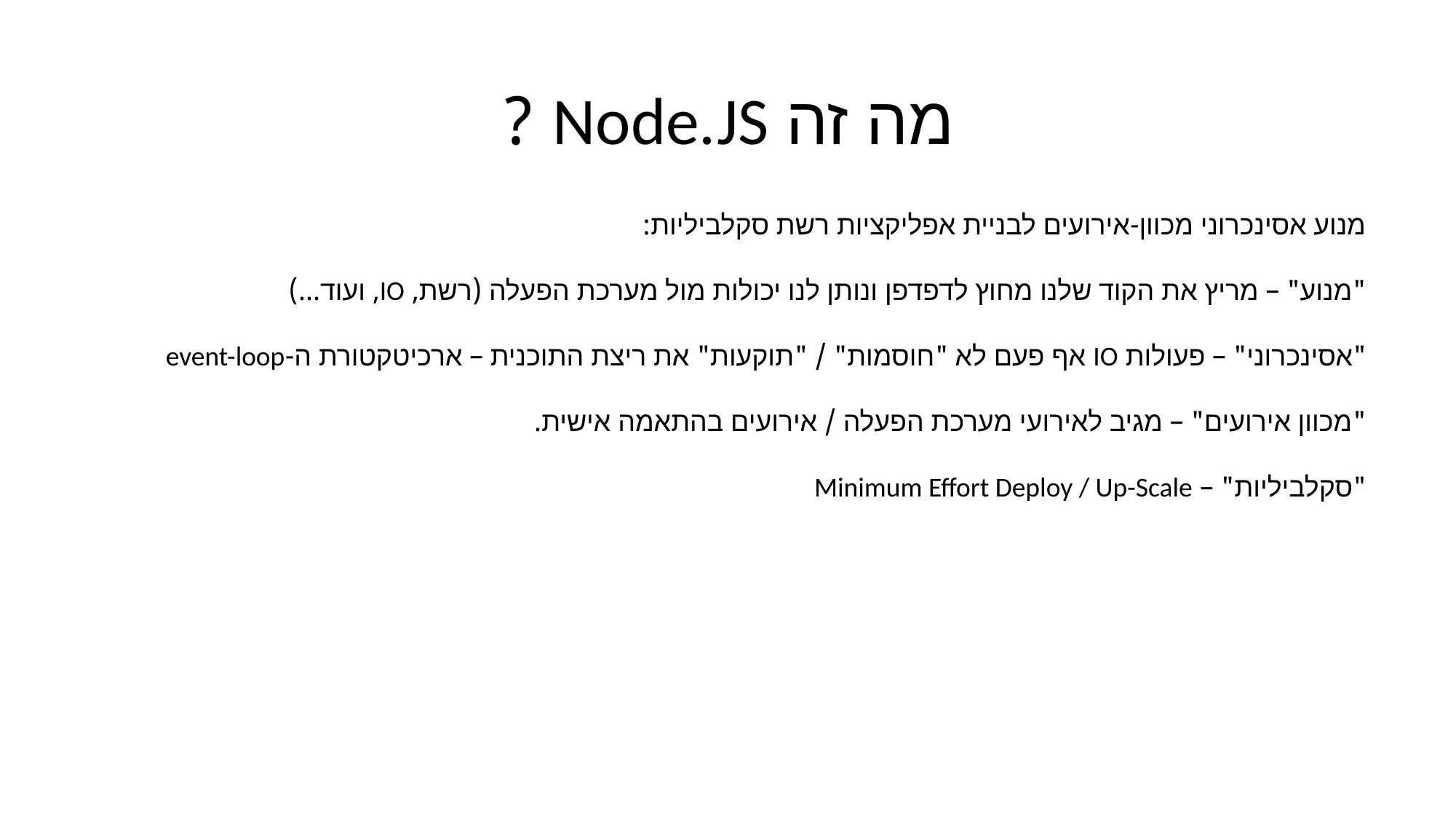

# מה זה Node.JS ?
מנוע אסינכרוני מכוון-אירועים לבניית אפליקציות רשת סקלביליות:

"מנוע" – מריץ את הקוד שלנו מחוץ לדפדפן ונותן לנו יכולות מול מערכת הפעלה (רשת, IO, ועוד...)

"אסינכרוני" – פעולות IO אף פעם לא "חוסמות" / "תוקעות" את ריצת התוכנית – ארכיטקטורת ה-event-loop

"מכוון אירועים" – מגיב לאירועי מערכת הפעלה / אירועים בהתאמה אישית.

"סקלביליות" – Minimum Effort Deploy / Up-Scale